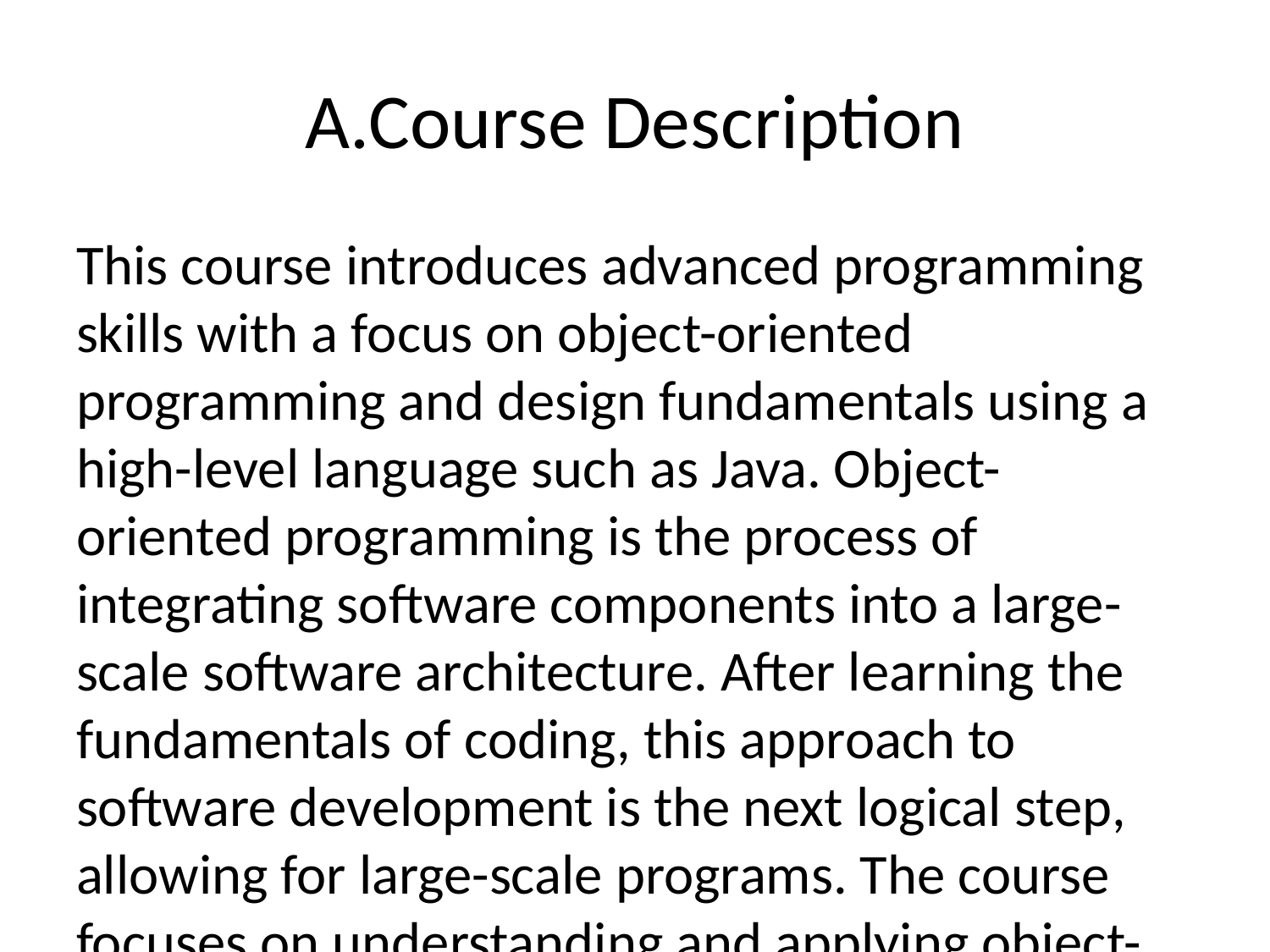

# A.Course Description
This course introduces advanced programming skills with a focus on object-oriented programming and design fundamentals using a high-level language such as Java. Object-oriented programming is the process of integrating software components into a large-scale software architecture. After learning the fundamentals of coding, this approach to software development is the next logical step, allowing for large-scale programs. The course focuses on understanding and applying object-oriented concepts such as classes, objects, data abstraction, methods, method overloading, inheritance, and polymorphism. The class will be built around sharing expertise and guiding students to find learning methods and practice for object-oriented programming topics. Making programming applications and projects in the courses will strengthen the learning process by putting theory into practice.